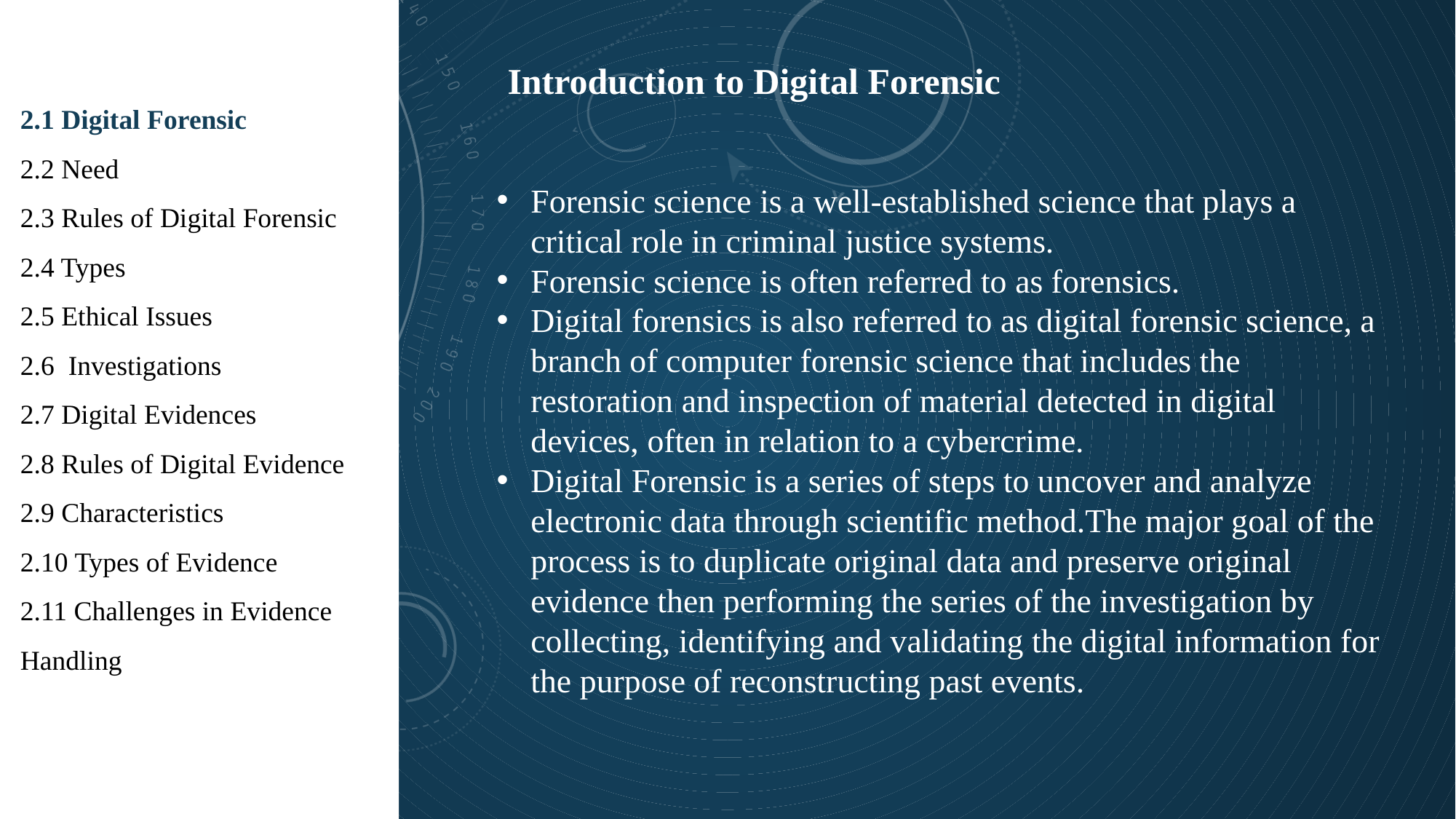

1
Introduction to Digital Forensic
2.1 Digital Forensic
2.2 Need
2.3 Rules of Digital Forensic
2.4 Types
2.5 Ethical Issues
2.6  Investigations
2.7 Digital Evidences
2.8 Rules of Digital Evidence
2.9 Characteristics
2.10 Types of Evidence
2.11 Challenges in Evidence Handling
Forensic science is a well-established science that plays a critical role in criminal justice systems.
Forensic science is often referred to as forensics.
Digital forensics is also referred to as digital forensic science, a branch of computer forensic science that includes the restoration and inspection of material detected in digital devices, often in relation to a cybercrime.
Digital Forensic is a series of steps to uncover and analyze electronic data through scientific method.The major goal of the process is to duplicate original data and preserve original evidence then performing the series of the investigation by collecting, identifying and validating the digital information for the purpose of reconstructing past events.